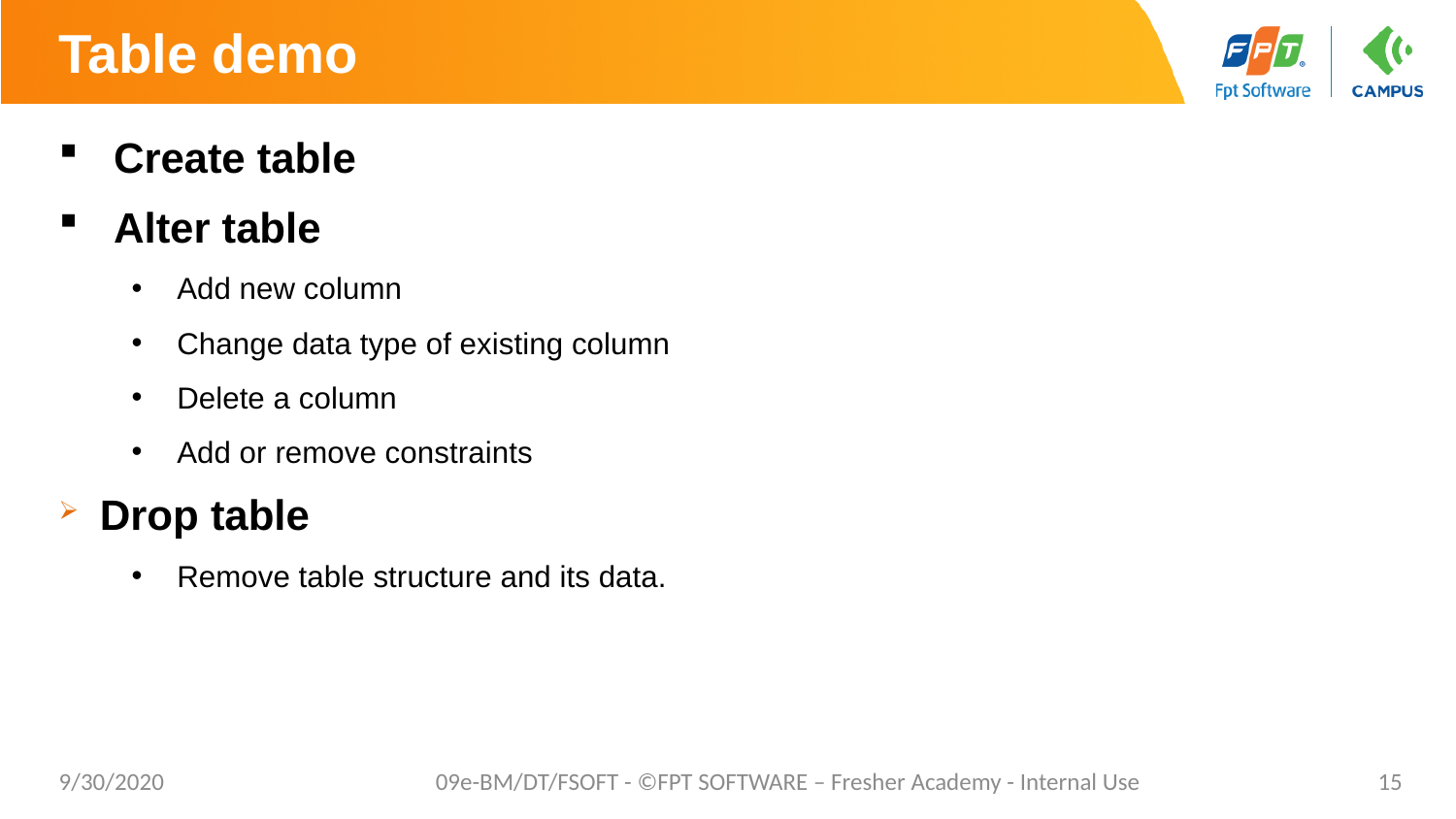

# Table demo
Create table
Alter table
Add new column
Change data type of existing column
Delete a column
Add or remove constraints
Drop table
Remove table structure and its data.
9/30/2020
09e-BM/DT/FSOFT - ©FPT SOFTWARE – Fresher Academy - Internal Use
15